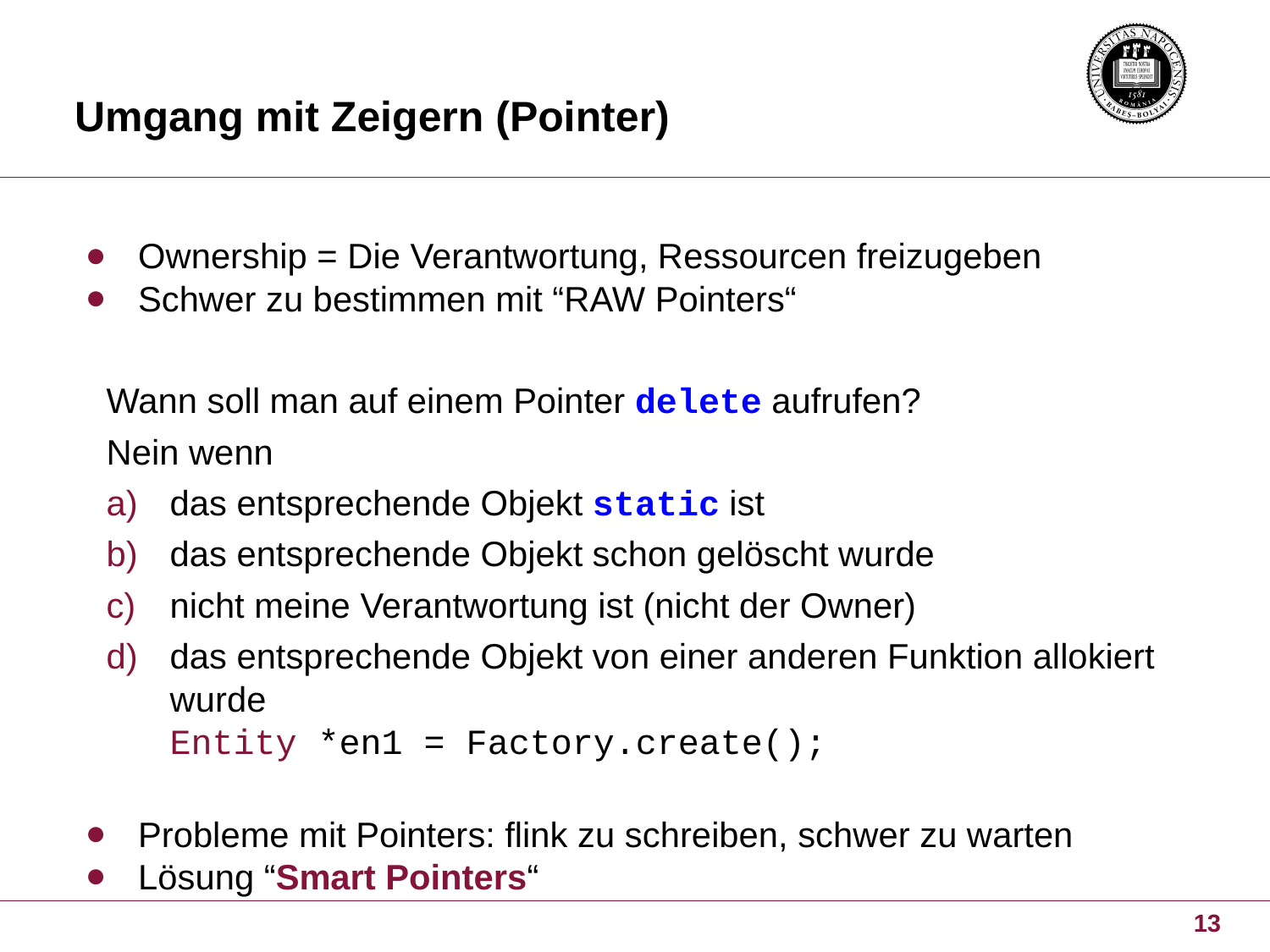

# Umgang mit Zeigern (Pointer)
Ownership = Die Verantwortung, Ressourcen freizugeben
Schwer zu bestimmen mit “RAW Pointers“

Wann soll man auf einem Pointer delete aufrufen?
Nein wenn
das entsprechende Objekt static ist
das entsprechende Objekt schon gelöscht wurde
nicht meine Verantwortung ist (nicht der Owner)
das entsprechende Objekt von einer anderen Funktion allokiert wurde
Entity *en1 = Factory.create();

Probleme mit Pointers: flink zu schreiben, schwer zu warten
Lösung “Smart Pointers“

13